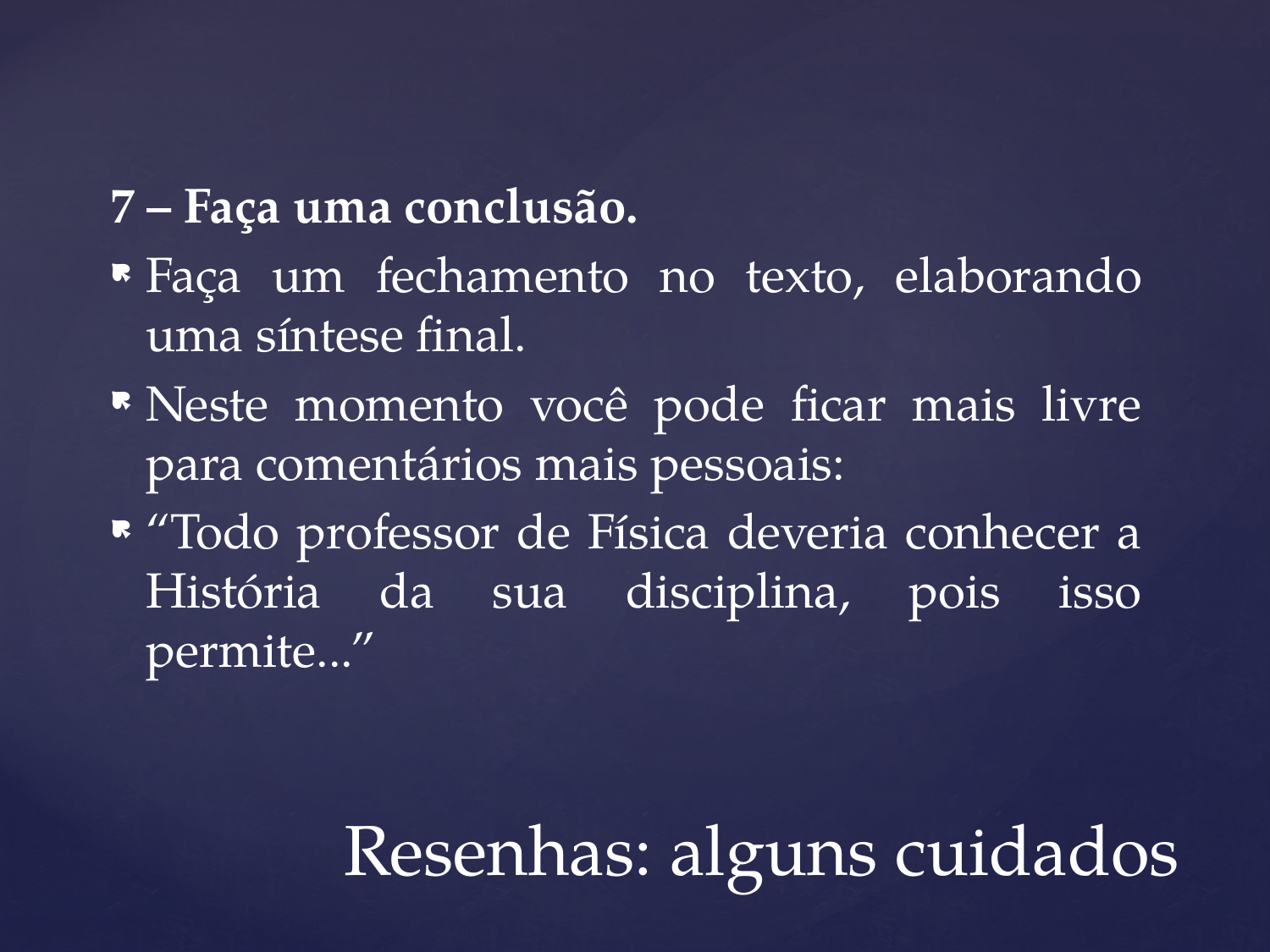

7 – Faça uma conclusão.
Faça um fechamento no texto, elaborando uma síntese final.
Neste momento você pode ficar mais livre para comentários mais pessoais:
“Todo professor de Física deveria conhecer a História da sua disciplina, pois isso permite...”
# Resenhas: alguns cuidados